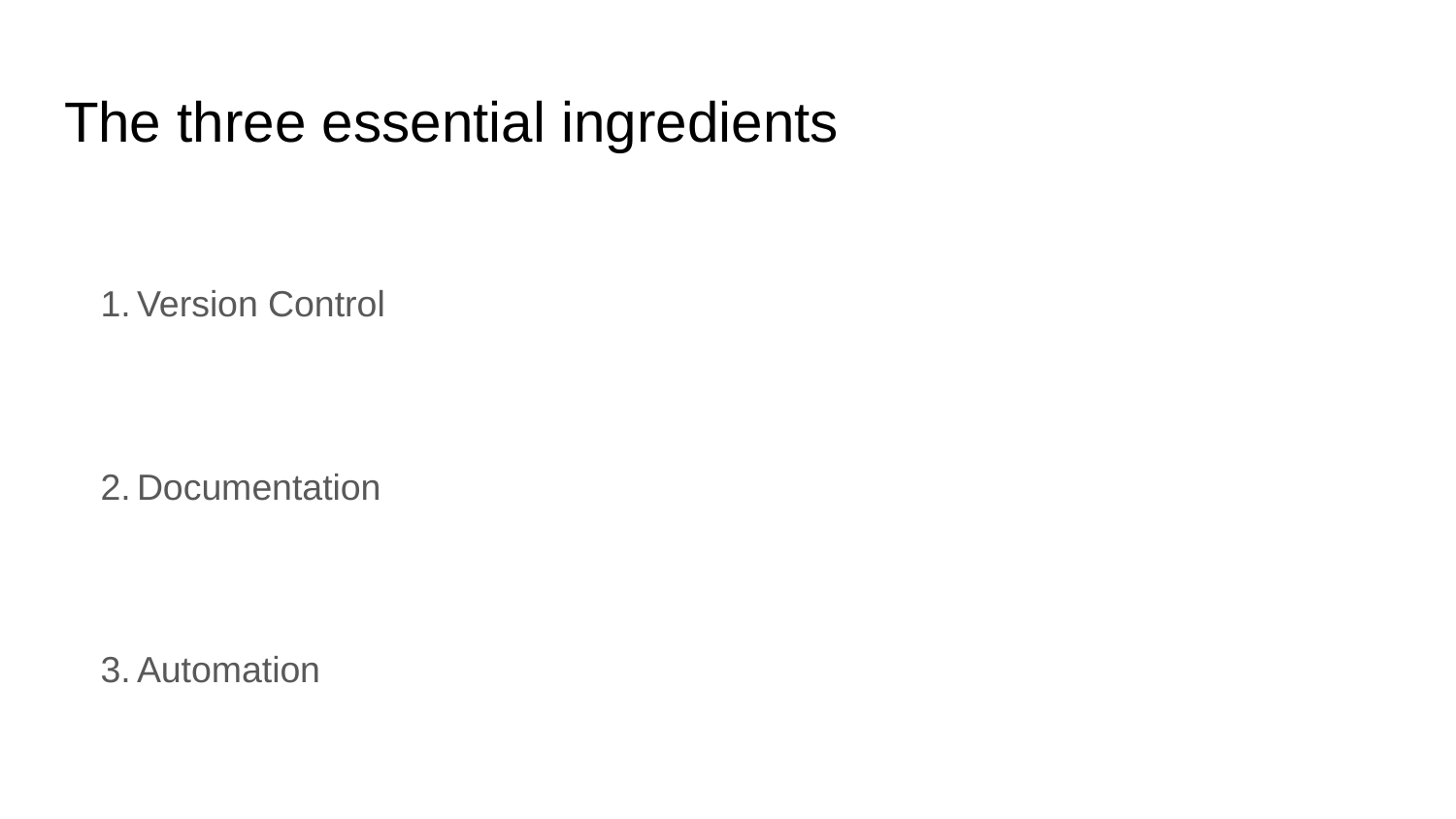

# The three essential ingredients

Version Control
Documentation
Automation